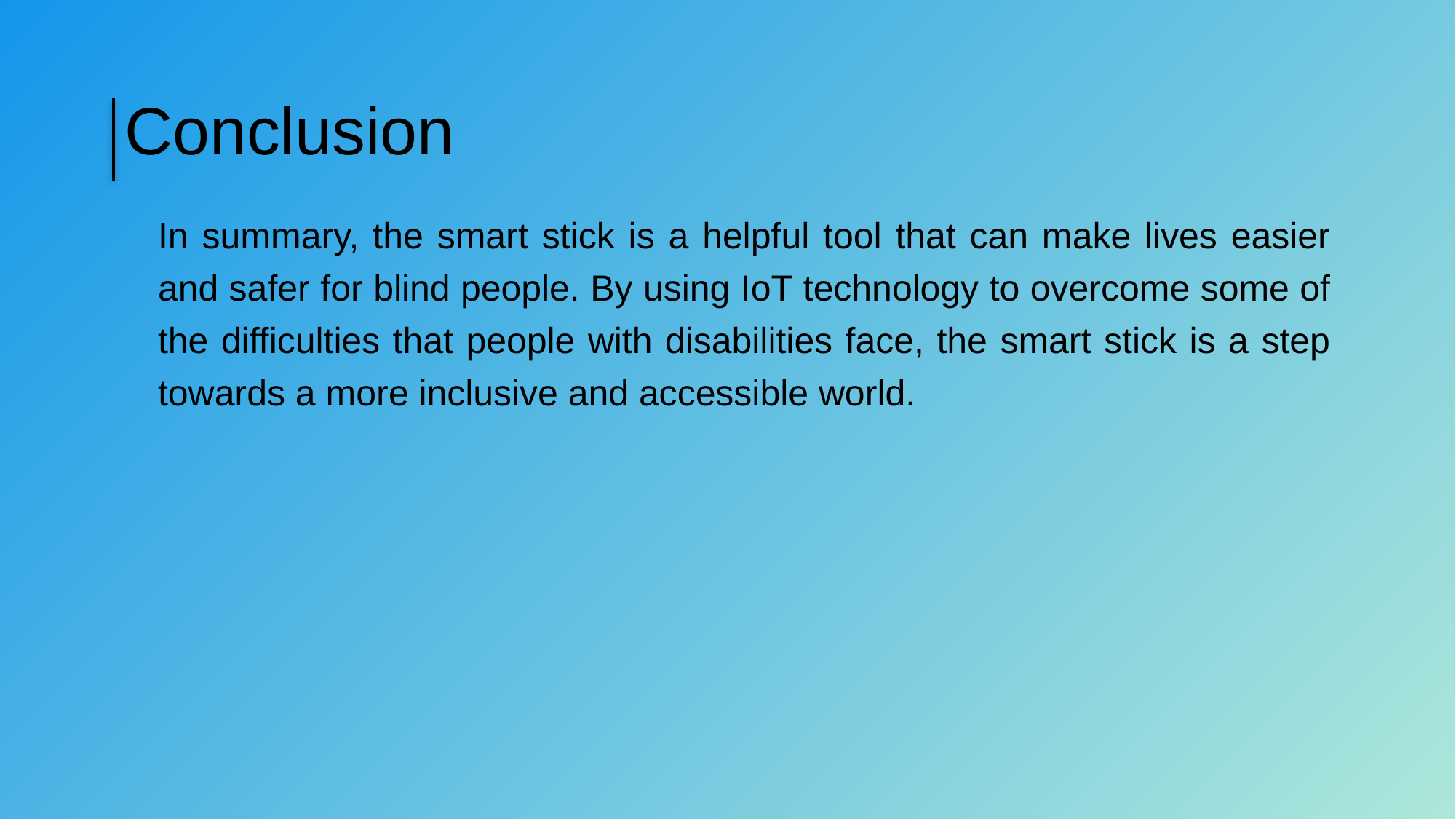

# Conclusion
In summary, the smart stick is a helpful tool that can make lives easier and safer for blind people. By using IoT technology to overcome some of the difficulties that people with disabilities face, the smart stick is a step towards a more inclusive and accessible world.